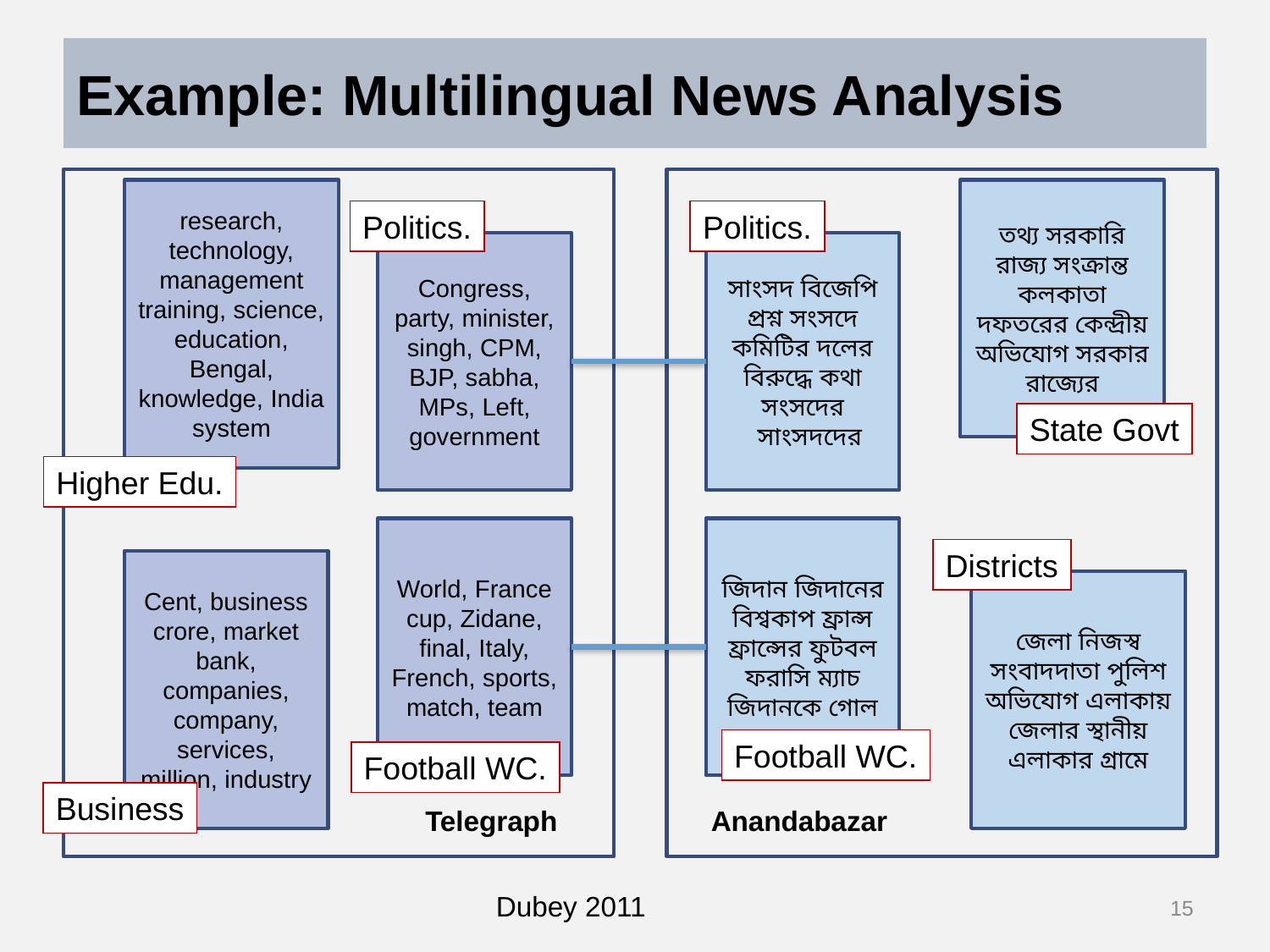

# Example: Multilingual News Analysis

research, technology, management training, science, education, Bengal, knowledge, India system
তথ্য সরকারি রাজ্য সংক্রান্ত কলকাতা দফতরের কেন্দ্রীয় অভিযোগ সরকার রাজ্যের
Politics.
Politics.
Congress, party, minister, singh, CPM, BJP, sabha, MPs, Left, government
সাংসদ বিজেপি প্রশ্ন সংসদে
কমিটির দলের বিরুদ্ধে কথা সংসদের
  সাংসদদের
State Govt
Higher Edu.
World, France cup, Zidane, final, Italy, French, sports, match, team
জিদান জিদানের বিশ্বকাপ ফ্রান্স ফ্রান্সের ফুটবল ফরাসি ম্যাচ জিদানকে গোল
Districts
Cent, business crore, market bank, companies, company, services, million, industry
জেলা নিজস্ব সংবাদদাতা পুলিশ অভিযোগ এলাকায় জেলার স্থানীয় এলাকার গ্রামে
Football WC.
Football WC.
Business
Telegraph
Anandabazar
Dubey 2011
15